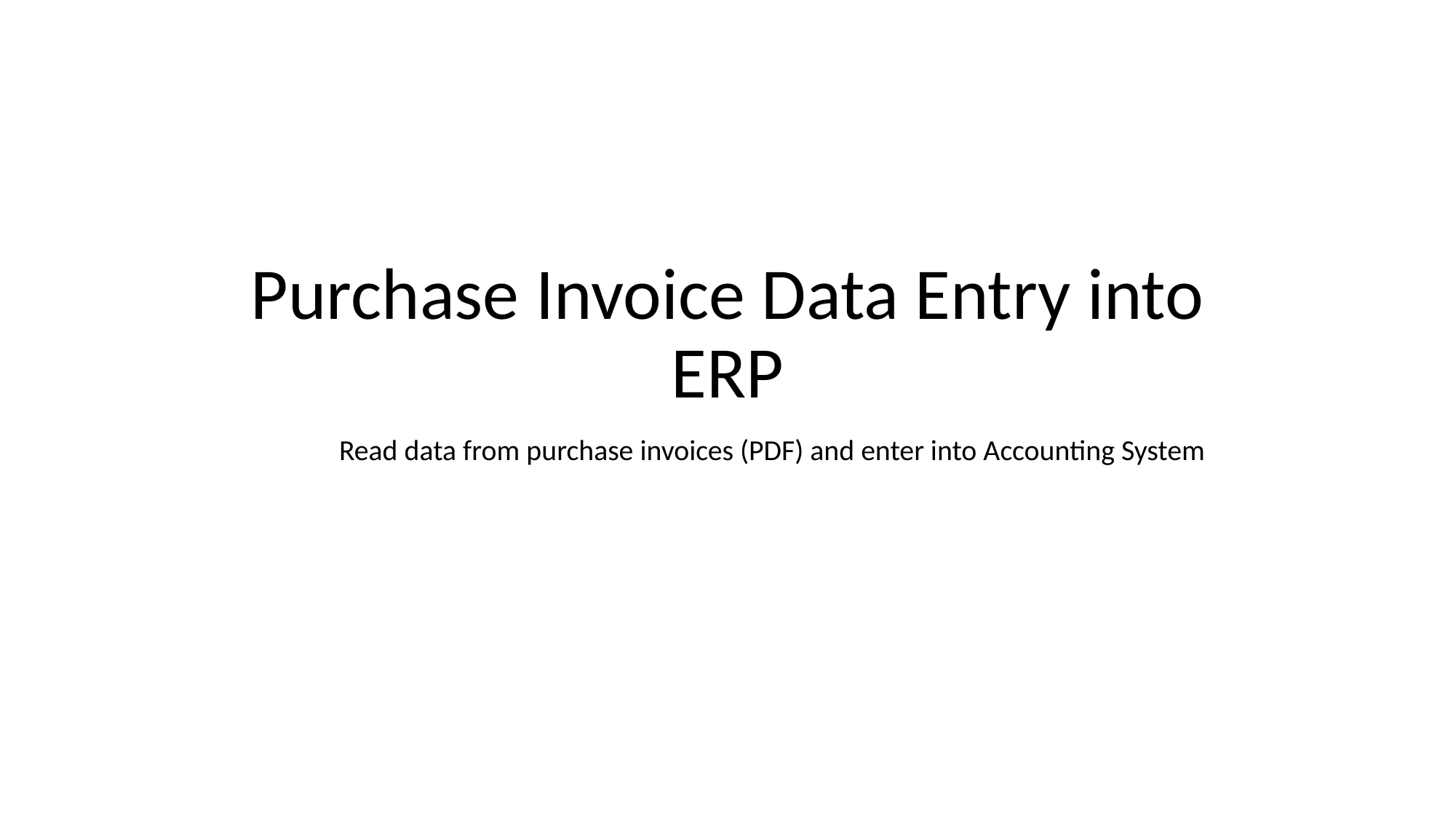

# Purchase Invoice Data Entry into ERP
Read data from purchase invoices (PDF) and enter into Accounting System